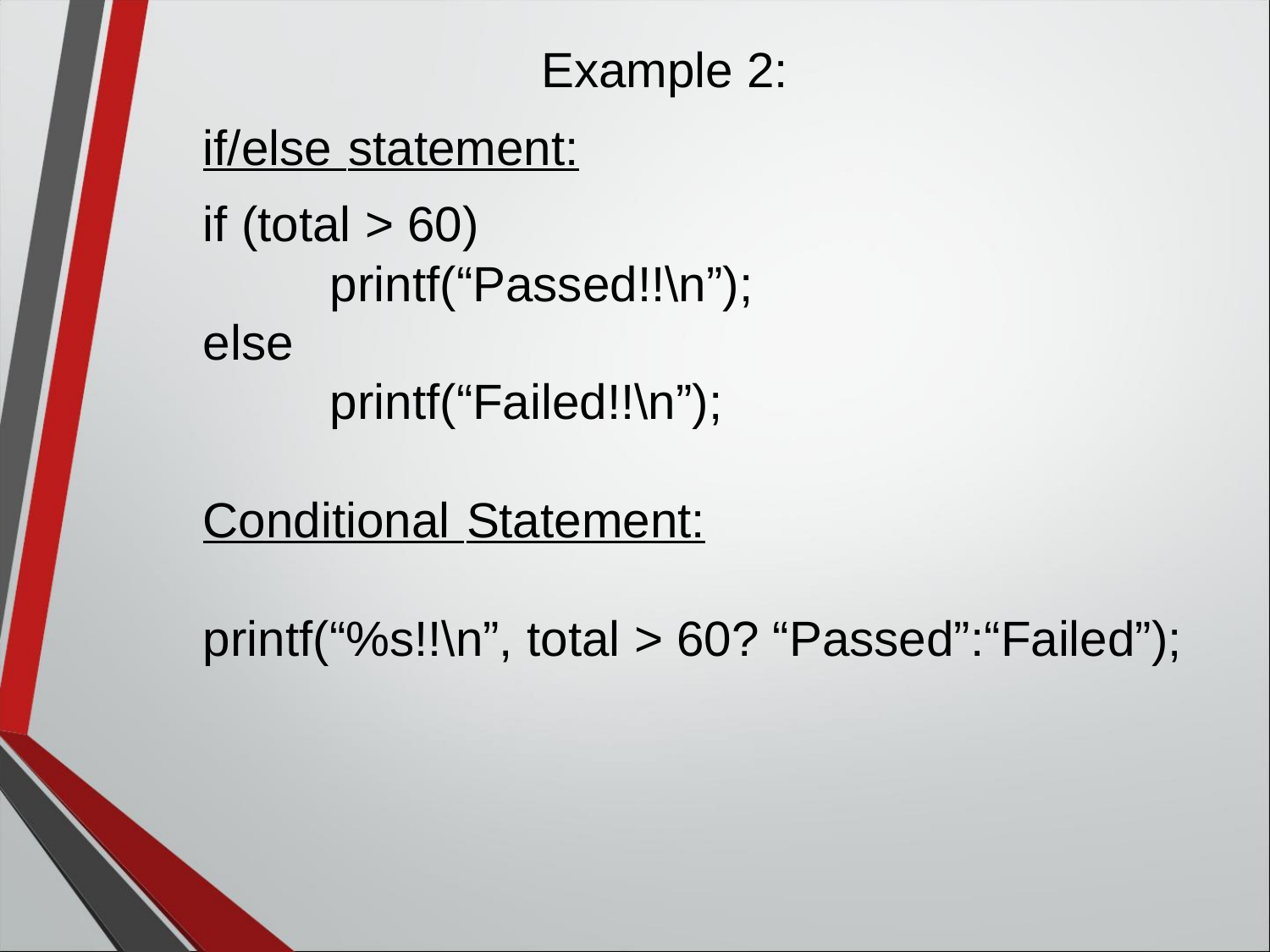

Example 2:
if/else statement:
if (total > 60)
printf(“Passed!!\n”);
else
printf(“Failed!!\n”);
Conditional Statement:
printf(“%s!!\n”, total > 60? “Passed”:“Failed”);